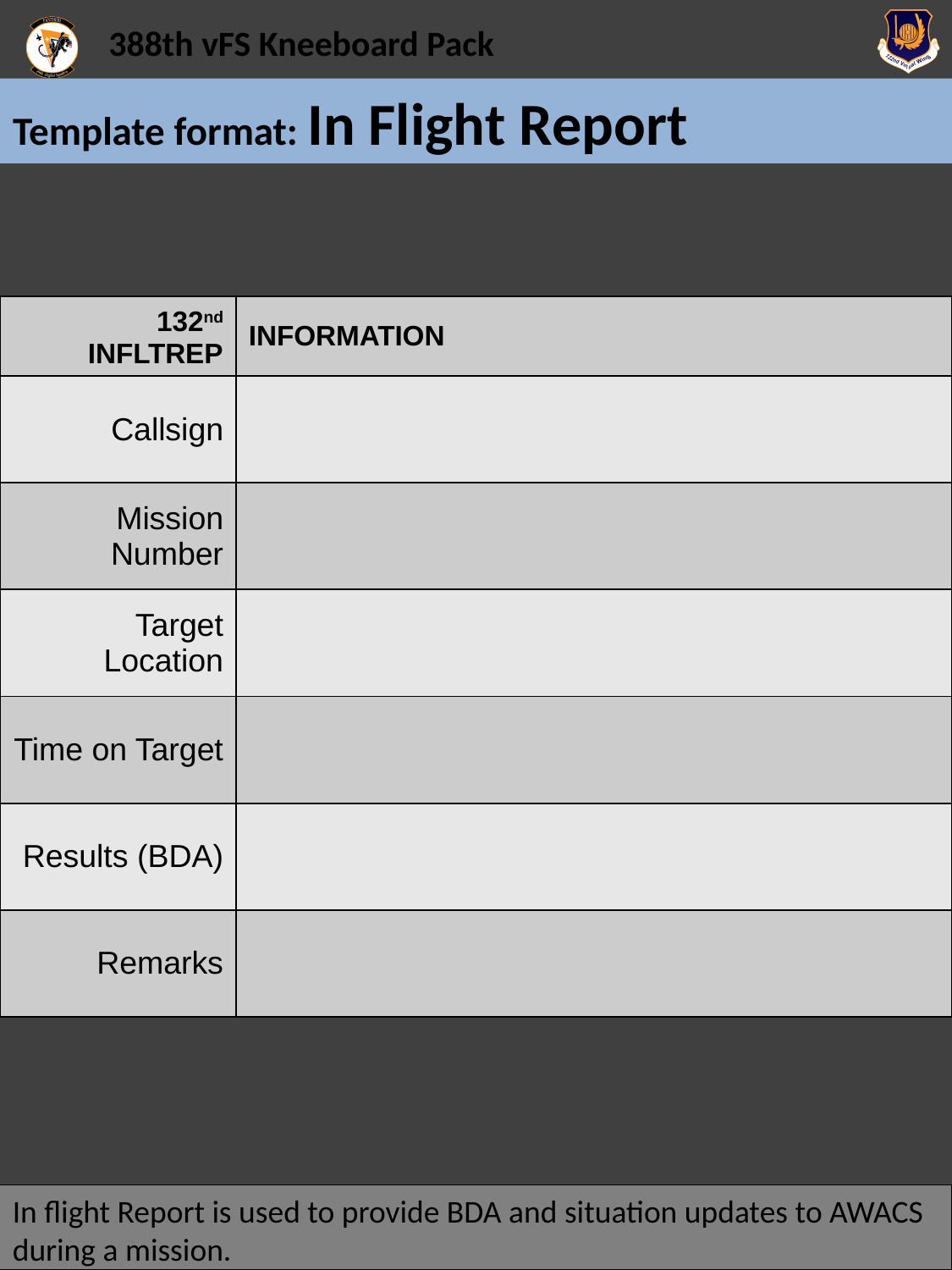

# Template format: In Flight Report
| 132nd INFLTREP | INFORMATION |
| --- | --- |
| Callsign |  |
| Mission Number |  |
| Target Location |  |
| Time on Target |  |
| Results (BDA) |  |
| Remarks |  |
In flight Report is used to provide BDA and situation updates to AWACS during a mission.